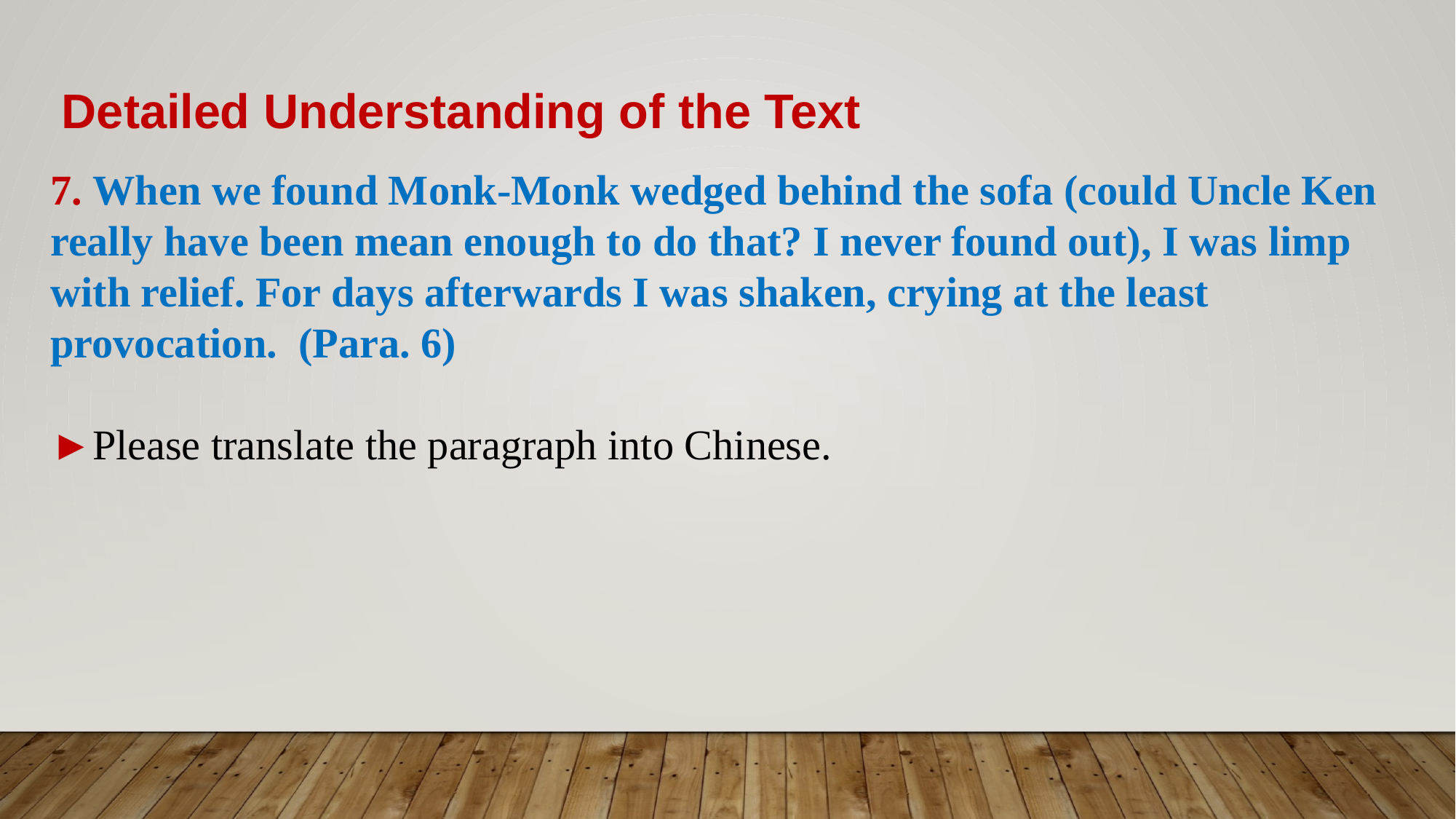

Detailed Understanding of the Text
7. When we found Monk-Monk wedged behind the sofa (could Uncle Ken really have been mean enough to do that? I never found out), I was limp with relief. For days afterwards I was shaken, crying at the least provocation.  (Para. 6)

►Please translate the paragraph into Chinese.